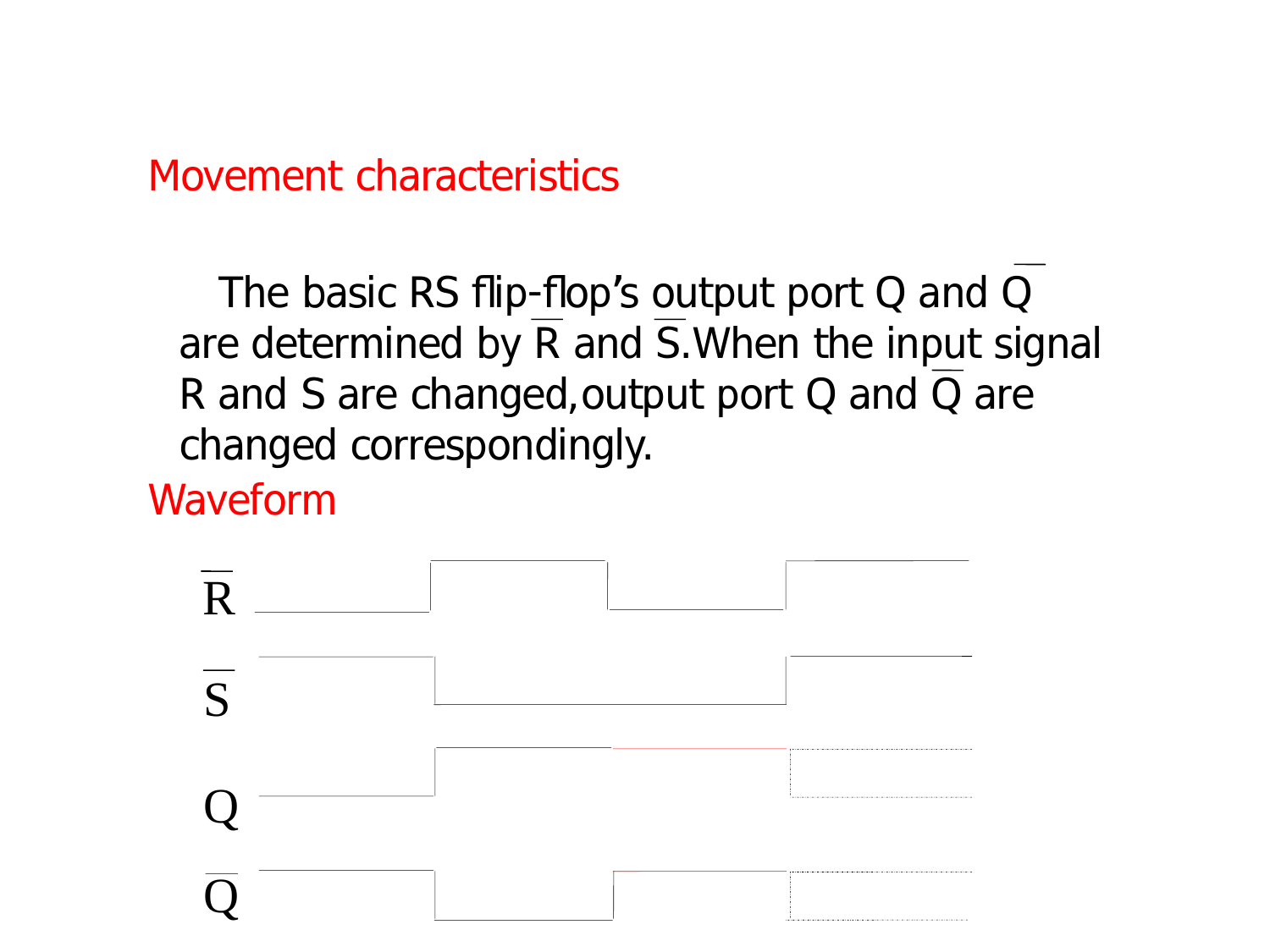

Movement characteristics
   The basic RS flip-flop’s output port Q and Q
are determined by R and S.When the input signal
R and S are changed,output port Q and Q are
changed correspondingly.

Waveform

R
S
Q
Q